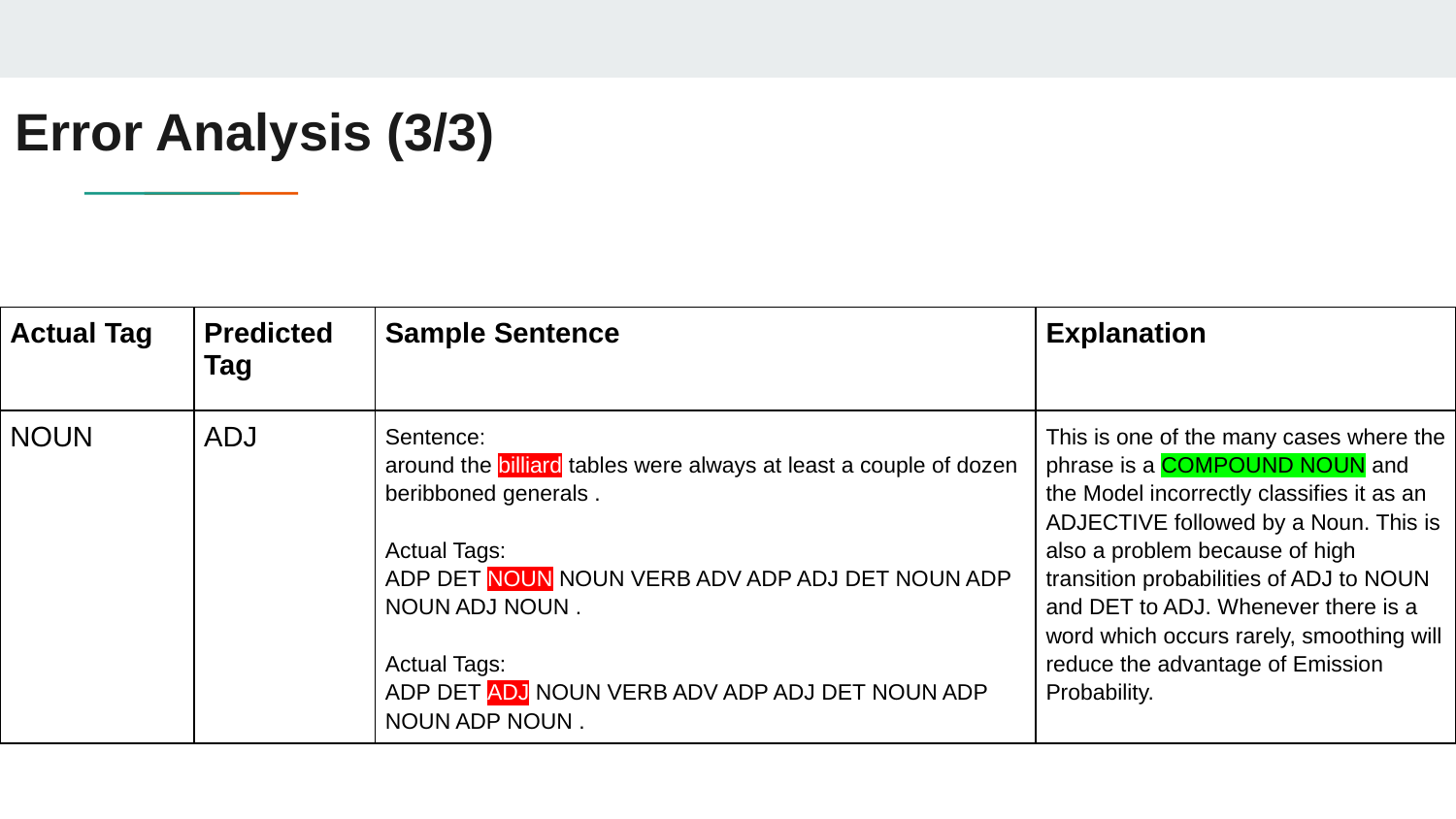

# Error Analysis (3/3)
| Actual Tag | Predicted Tag | Sample Sentence | Explanation |
| --- | --- | --- | --- |
| NOUN | ADJ | Sentence: around the billiard tables were always at least a couple of dozen beribboned generals . Actual Tags: ADP DET NOUN NOUN VERB ADV ADP ADJ DET NOUN ADP NOUN ADJ NOUN . Actual Tags: ADP DET ADJ NOUN VERB ADV ADP ADJ DET NOUN ADP NOUN ADP NOUN . | This is one of the many cases where the phrase is a COMPOUND NOUN and the Model incorrectly classifies it as an ADJECTIVE followed by a Noun. This is also a problem because of high transition probabilities of ADJ to NOUN and DET to ADJ. Whenever there is a word which occurs rarely, smoothing will reduce the advantage of Emission Probability. |